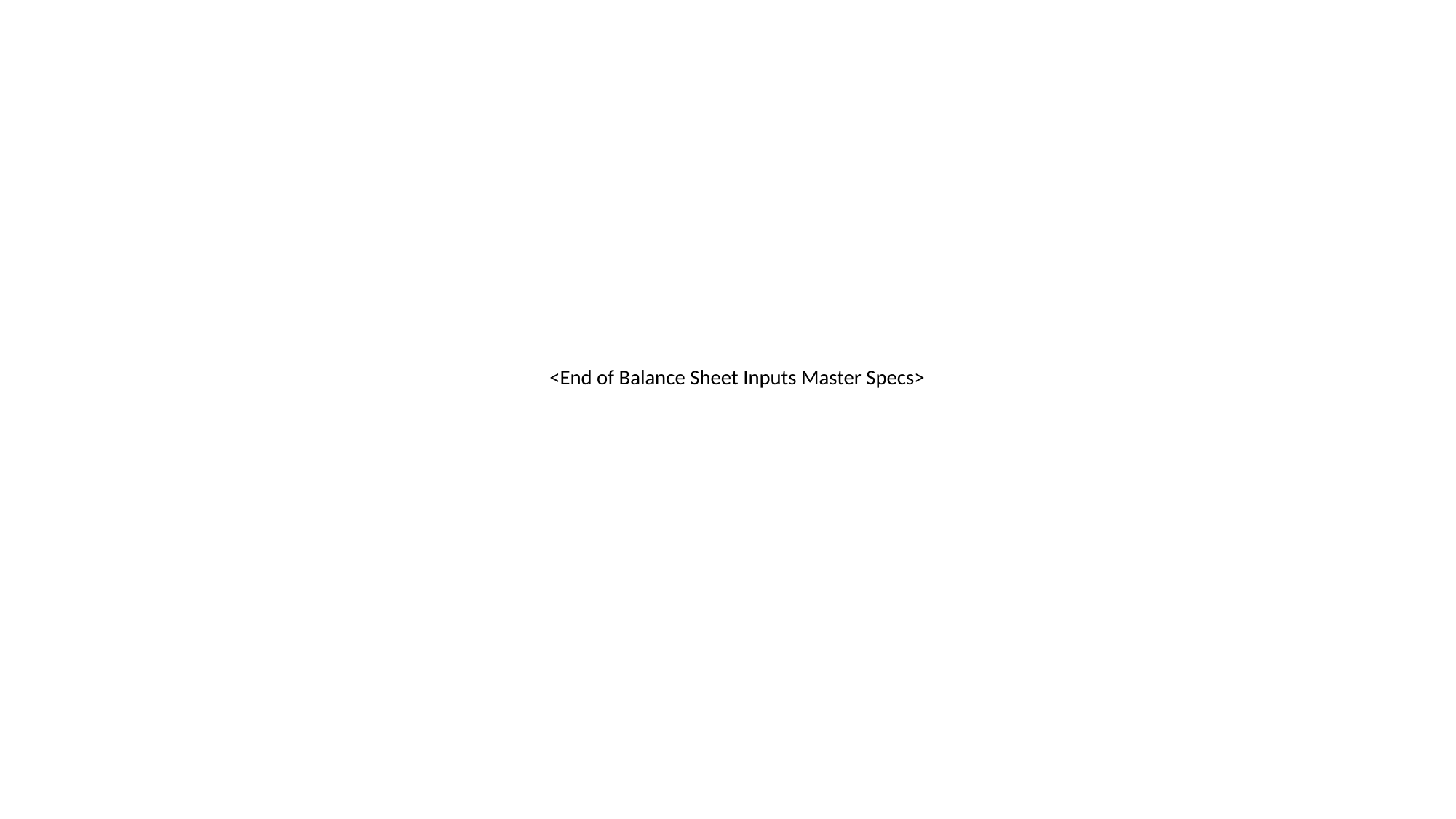

# <End of Balance Sheet Inputs Master Specs>